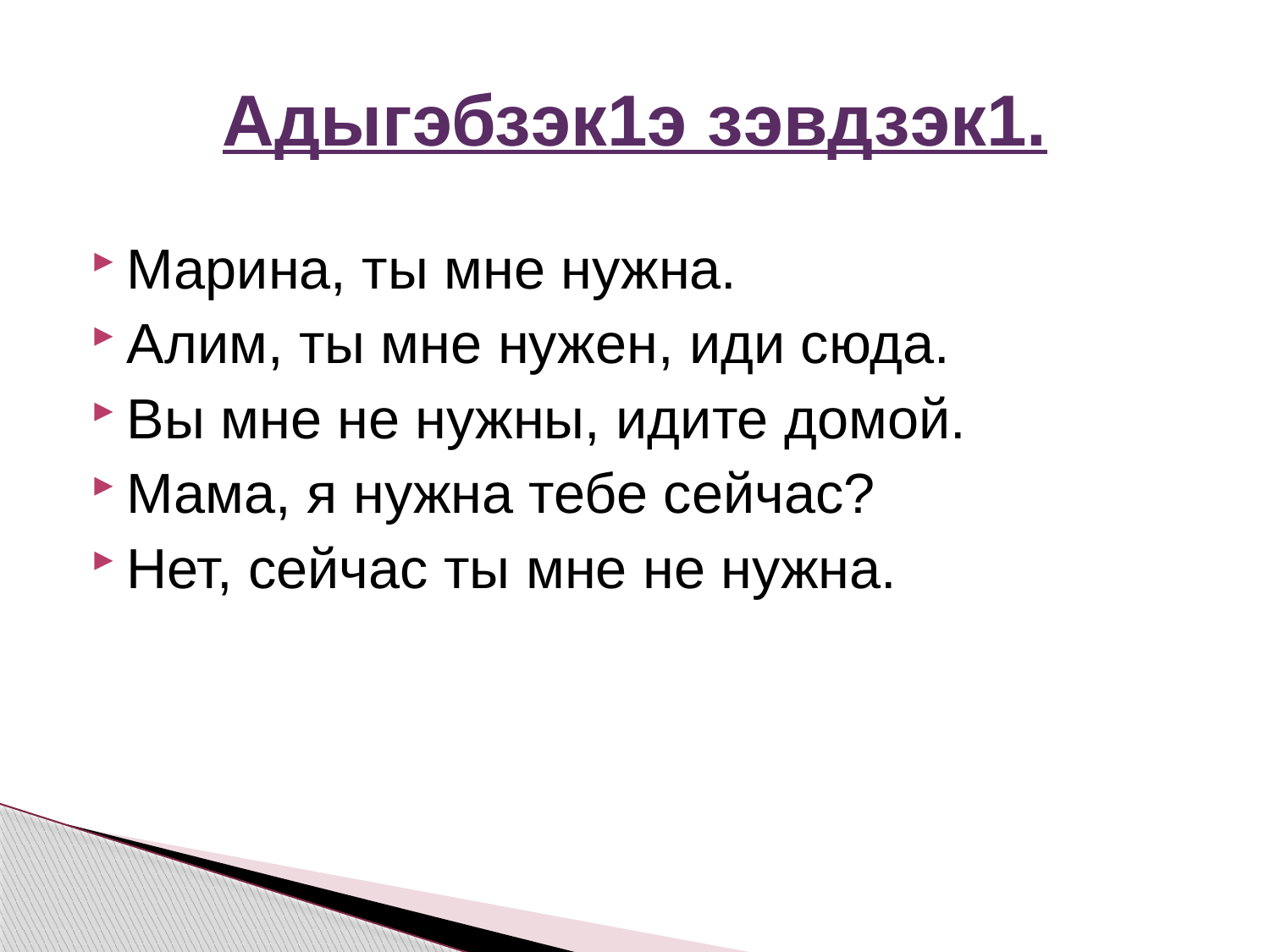

# Адыгэбзэк1э зэвдзэк1.
Марина, ты мне нужна.
Алим, ты мне нужен, иди сюда.
Вы мне не нужны, идите домой.
Мама, я нужна тебе сейчас?
Нет, сейчас ты мне не нужна.